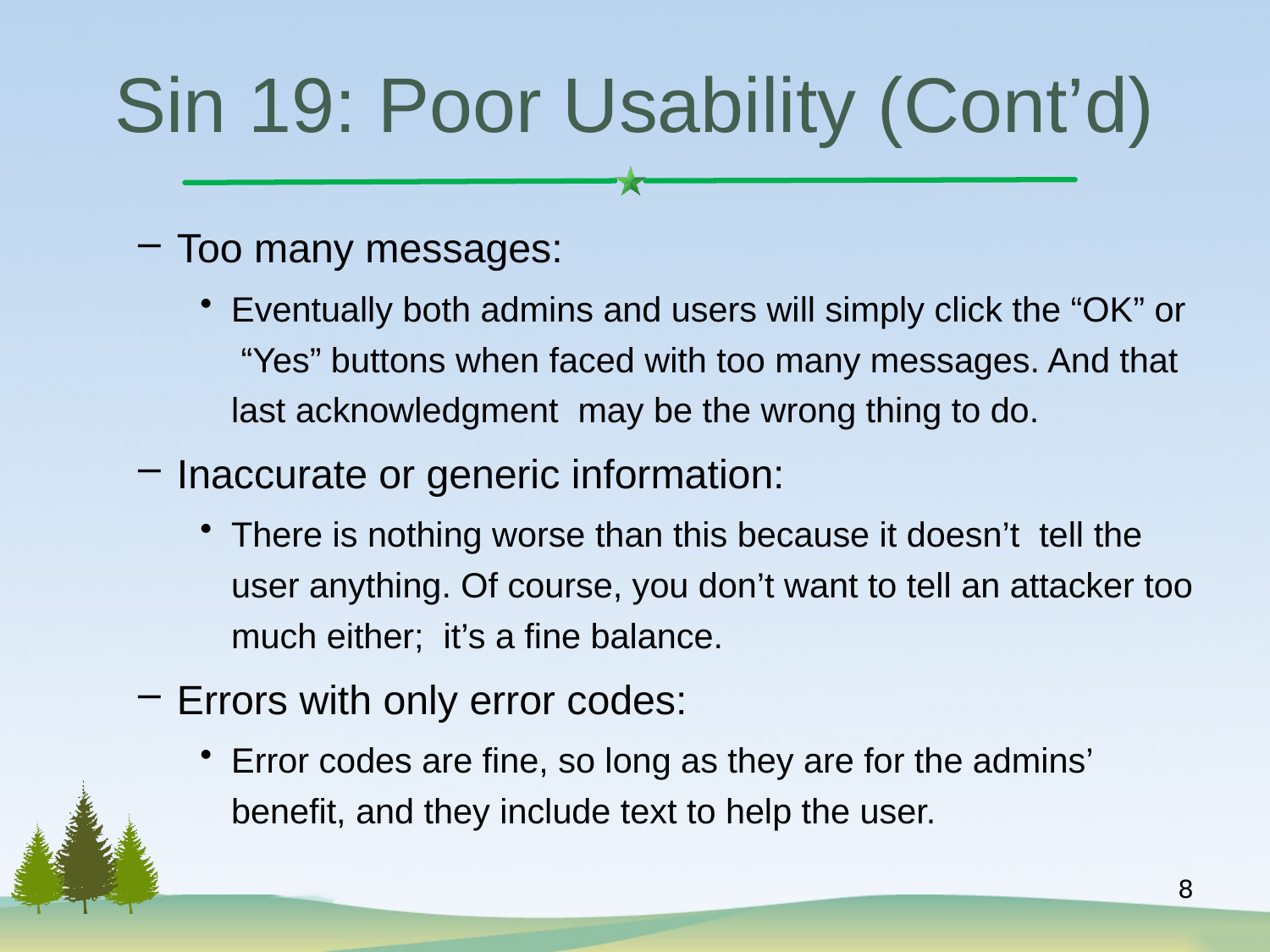

# Sin 19: Poor Usability (Cont’d)
Too many messages:
Eventually both admins and users will simply click the “OK” or  “Yes” buttons when faced with too many messages. And that last acknowledgment  may be the wrong thing to do.
Inaccurate or generic information:
There is nothing worse than this because it doesn’t  tell the user anything. Of course, you don’t want to tell an attacker too much either;  it’s a fine balance.
Errors with only error codes:
Error codes are fine, so long as they are for the admins’ benefit, and they include text to help the user.
8